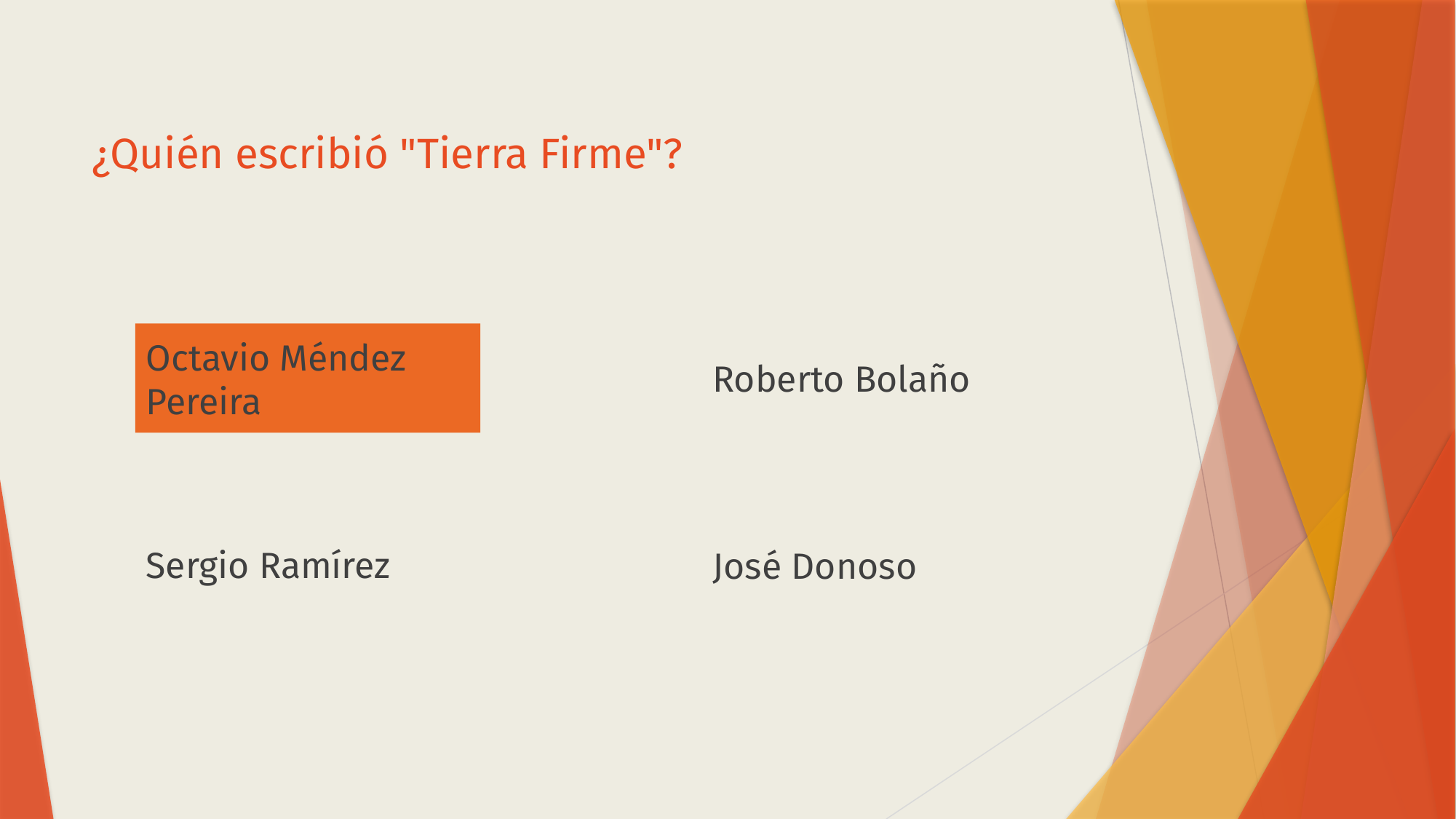

# ¿Quién escribió "Tierra Firme"?
Roberto Bolaño
Octavio Méndez Pereira
Sergio Ramírez
José Donoso